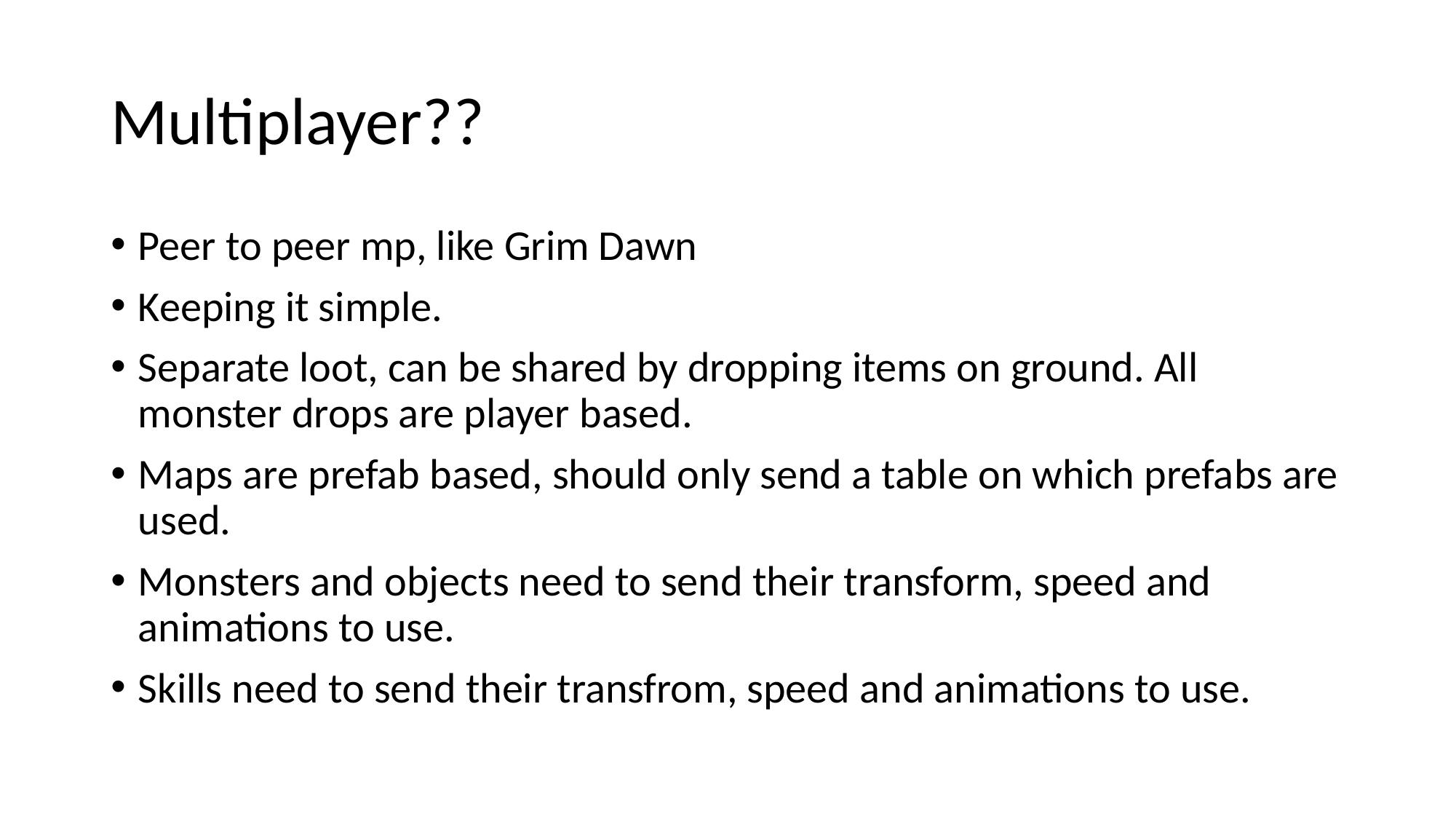

# Multiplayer??
Peer to peer mp, like Grim Dawn
Keeping it simple.
Separate loot, can be shared by dropping items on ground. All monster drops are player based.
Maps are prefab based, should only send a table on which prefabs are used.
Monsters and objects need to send their transform, speed and animations to use.
Skills need to send their transfrom, speed and animations to use.